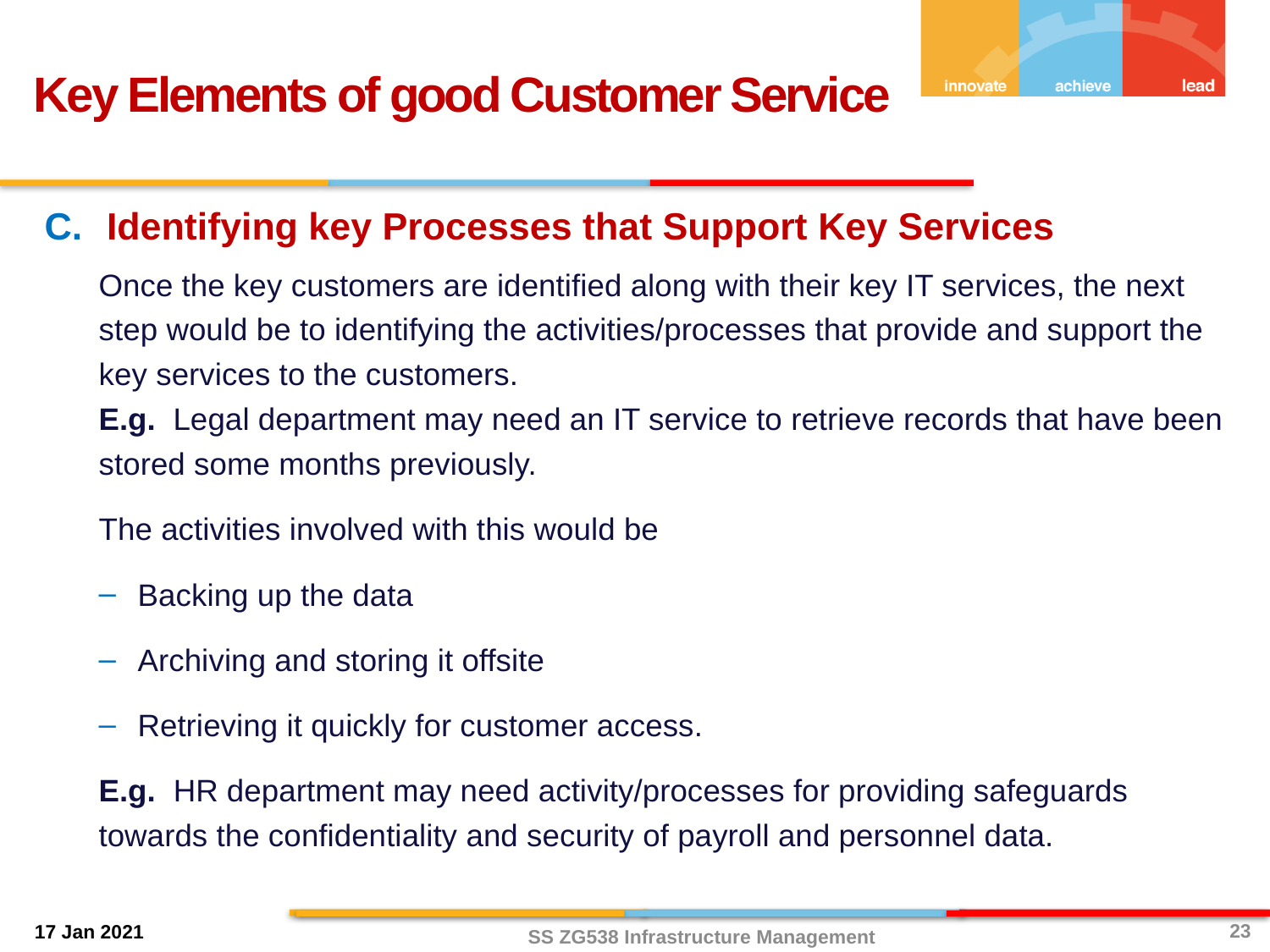

Key Elements of good Customer Service

Identifying key Processes that Support Key Services
Once the key customers are identified along with their key IT services, the next step would be to identifying the activities/processes that provide and support the key services to the customers.
E.g.  Legal department may need an IT service to retrieve records that have been stored some months previously.
The activities involved with this would be
Backing up the data
Archiving and storing it offsite
Retrieving it quickly for customer access.
E.g.  HR department may need activity/processes for providing safeguards towards the confidentiality and security of payroll and personnel data.
23
SS ZG538 Infrastructure Management